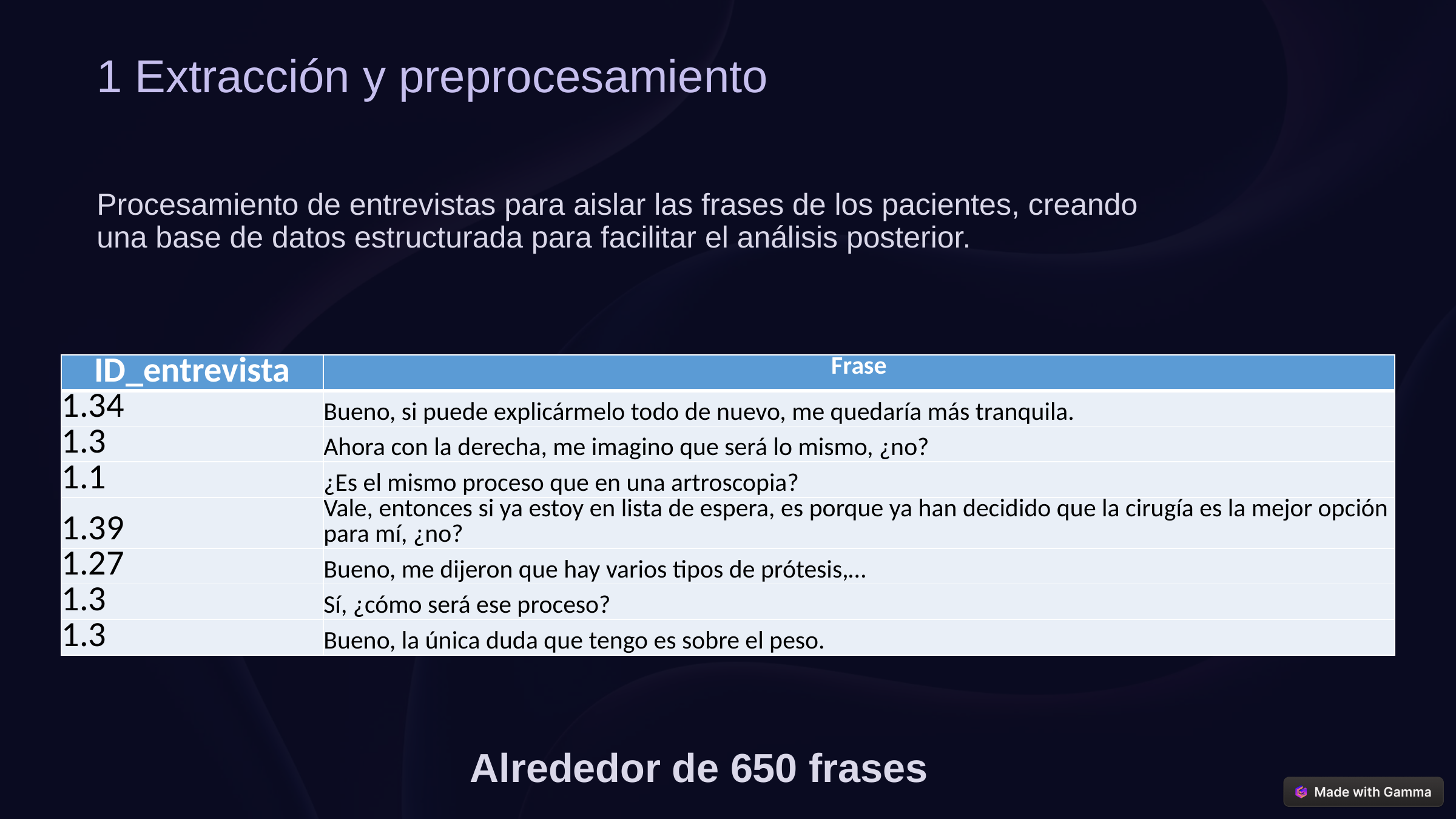

1 Extracción y preprocesamiento
Procesamiento de entrevistas para aislar las frases de los pacientes, creando una base de datos estructurada para facilitar el análisis posterior.
| ID\_entrevista | Frase |
| --- | --- |
| 1.34 | Bueno, si puede explicármelo todo de nuevo, me quedaría más tranquila. |
| 1.3 | Ahora con la derecha, me imagino que será lo mismo, ¿no? |
| 1.1 | ¿Es el mismo proceso que en una artroscopia? |
| 1.39 | Vale, entonces si ya estoy en lista de espera, es porque ya han decidido que la cirugía es la mejor opción para mí, ¿no? |
| 1.27 | Bueno, me dijeron que hay varios tipos de prótesis,… |
| 1.3 | Sí, ¿cómo será ese proceso? |
| 1.3 | Bueno, la única duda que tengo es sobre el peso. |
Alrededor de 650 frases